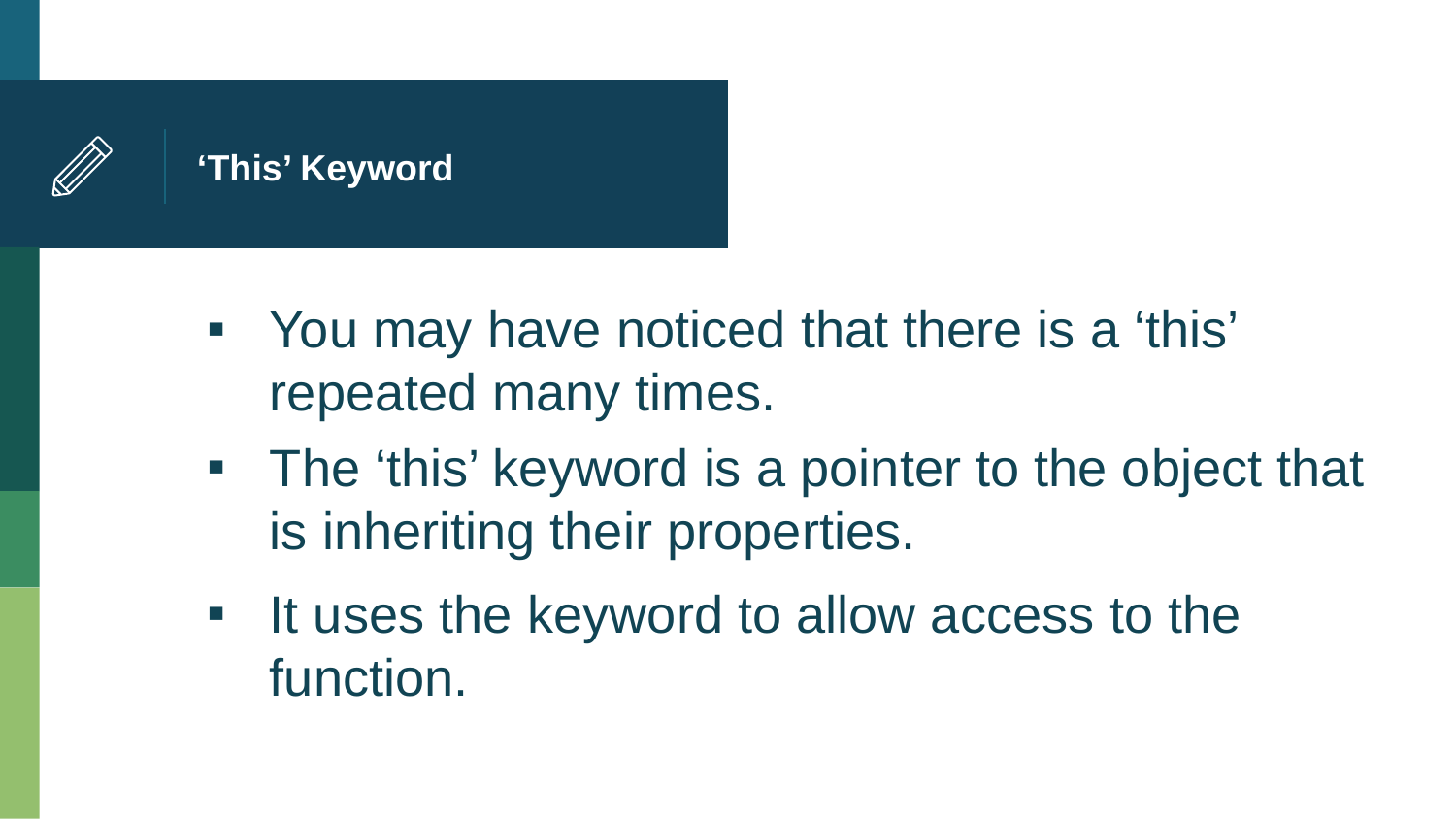

# ‘This’ Keyword

You may have noticed that there is a ‘this’ repeated many times.
The ‘this’ keyword is a pointer to the object that is inheriting their properties.
It uses the keyword to allow access to the function.